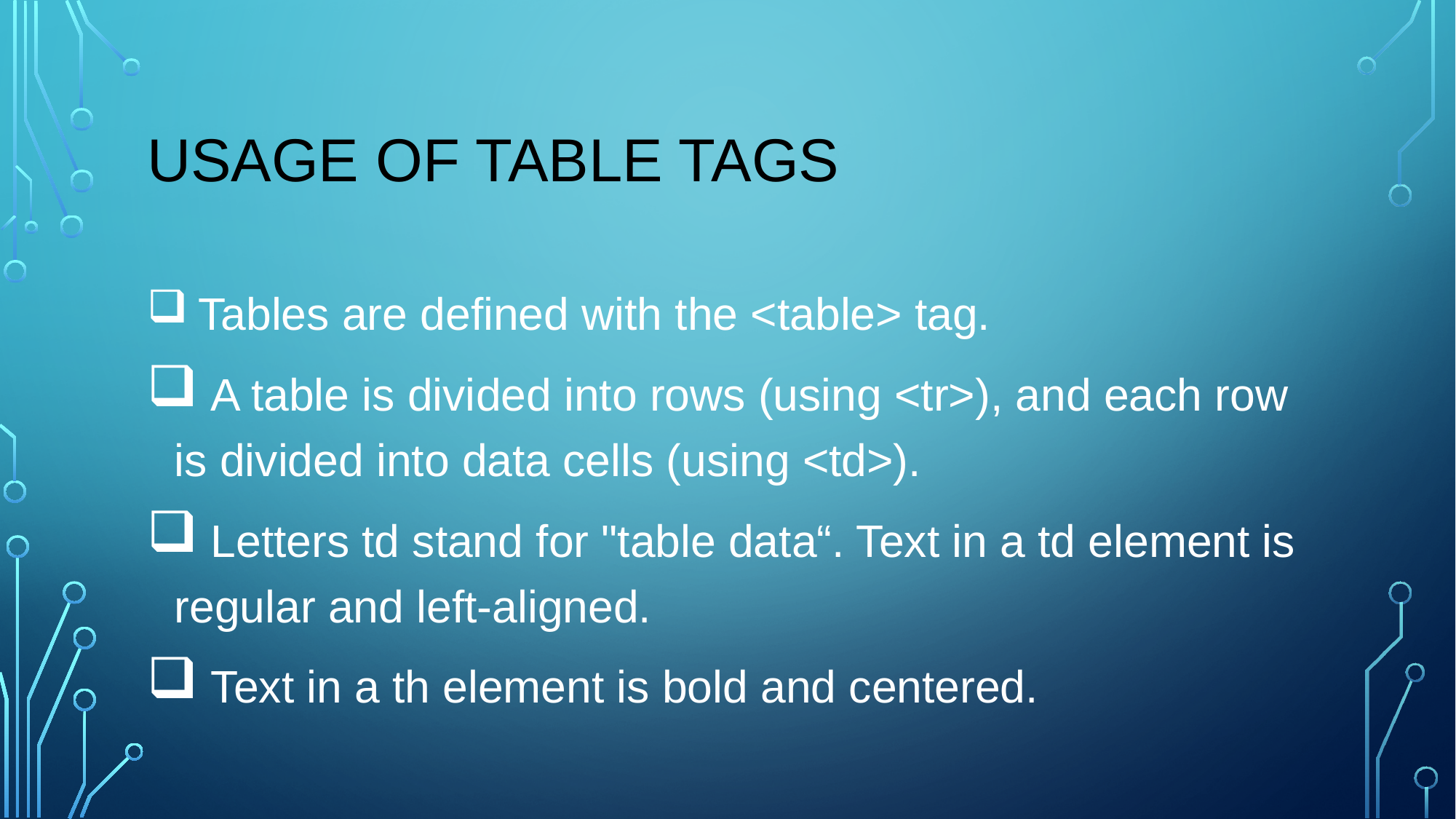

# Usage of TABLE TAGS
 Tables are defined with the <table> tag.
 A table is divided into rows (using <tr>), and each row is divided into data cells (using <td>).
 Letters td stand for "table data“. Text in a td element is regular and left-aligned.
 Text in a th element is bold and centered.